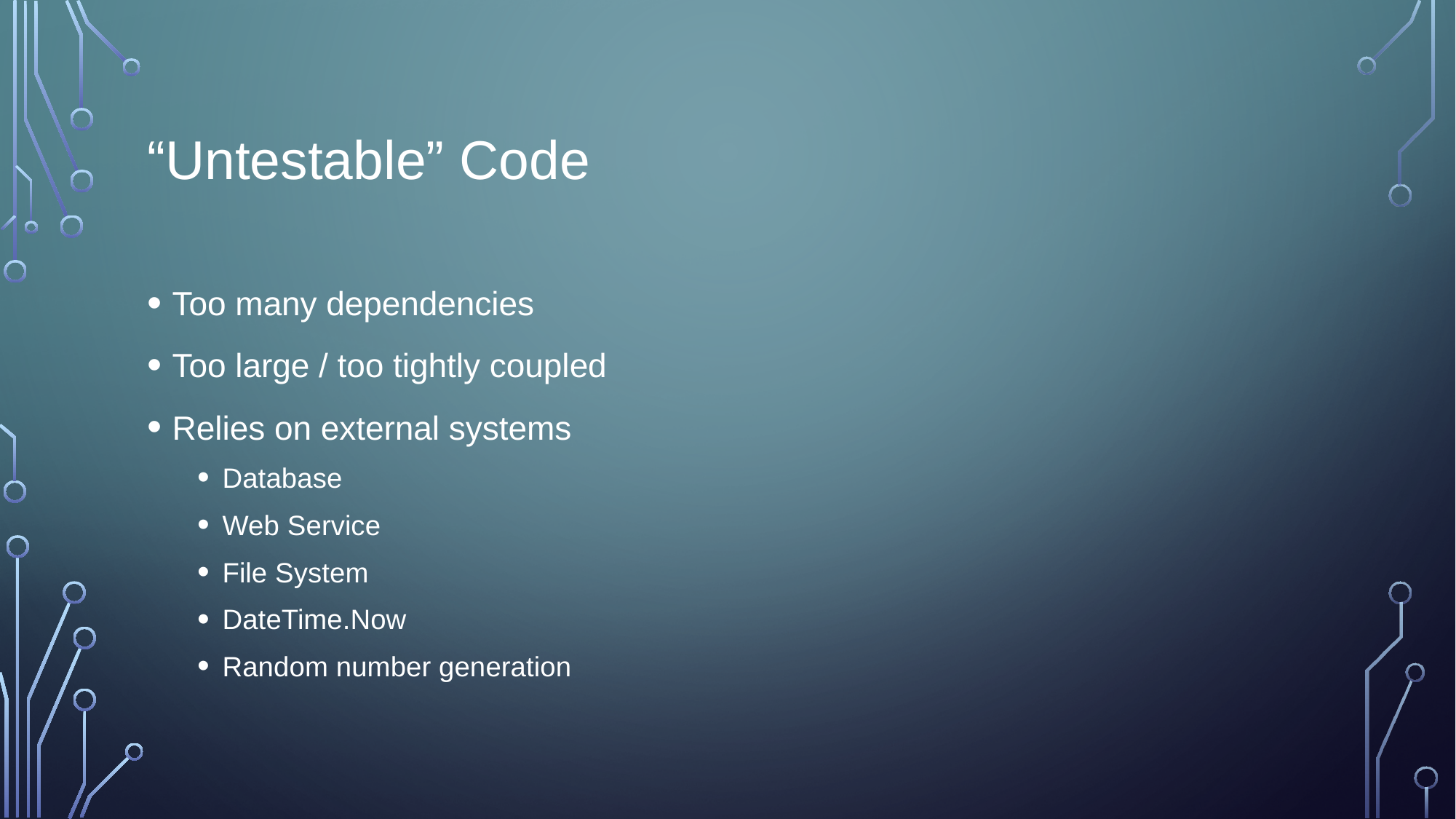

# “Untestable” Code
Too many dependencies
Too large / too tightly coupled
Relies on external systems
Database
Web Service
File System
DateTime.Now
Random number generation